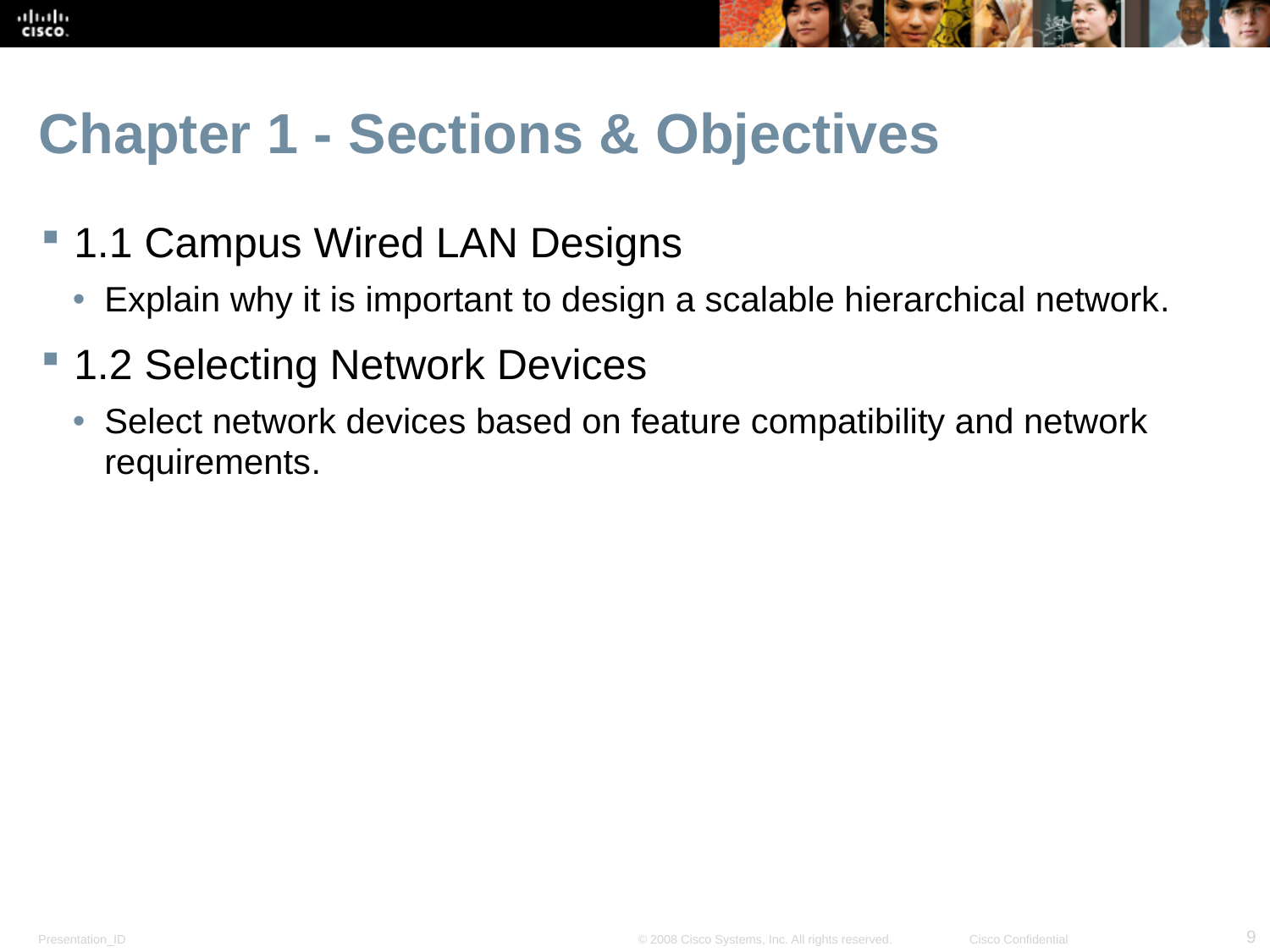

# Chapter 1 - Sections & Objectives
1.1 Campus Wired LAN Designs
Explain why it is important to design a scalable hierarchical network.
1.2 Selecting Network Devices
Select network devices based on feature compatibility and network requirements.